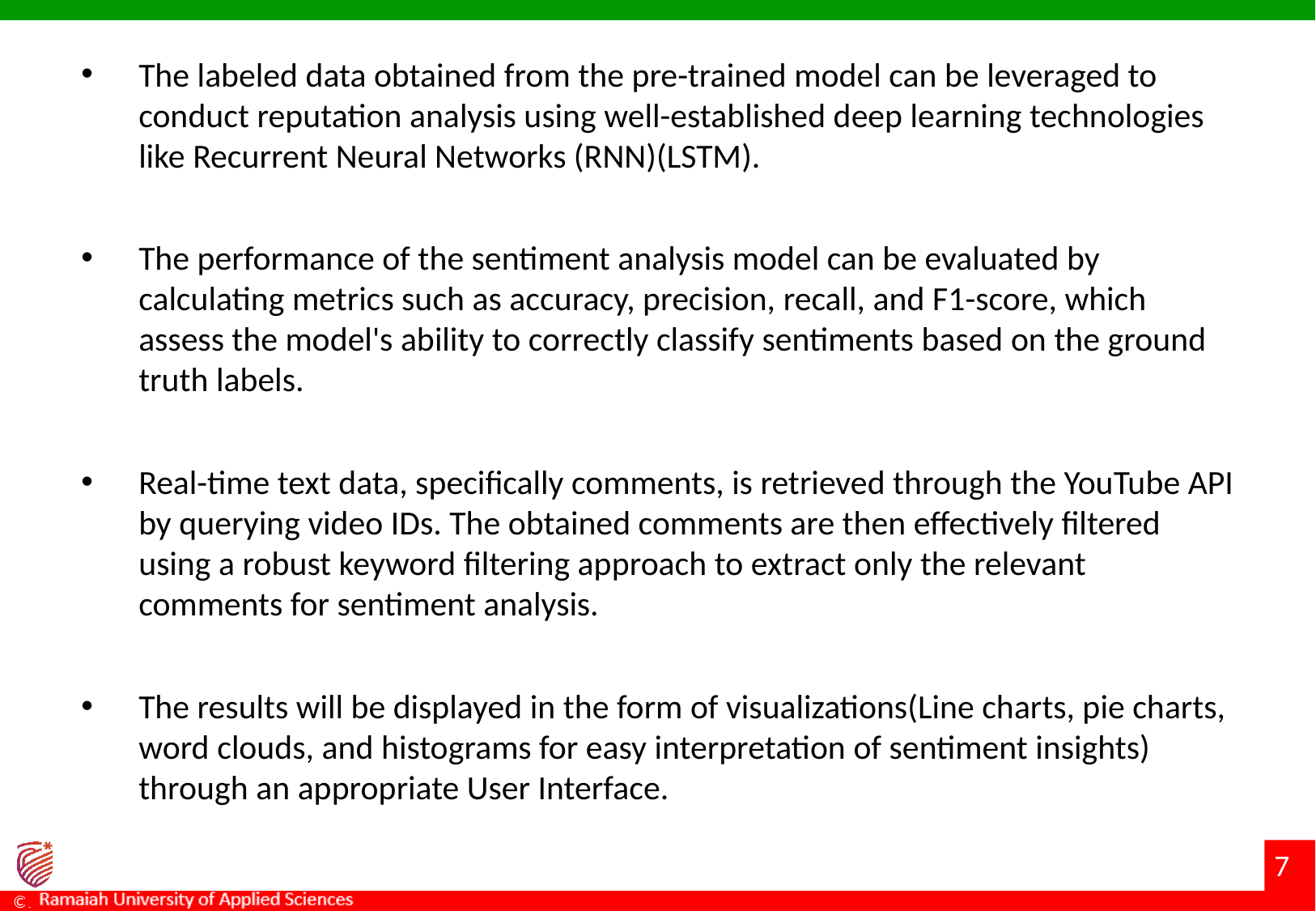

The labeled data obtained from the pre-trained model can be leveraged to conduct reputation analysis using well-established deep learning technologies like Recurrent Neural Networks (RNN)(LSTM).

The performance of the sentiment analysis model can be evaluated by calculating metrics such as accuracy, precision, recall, and F1-score, which assess the model's ability to correctly classify sentiments based on the ground truth labels.

Real-time text data, specifically comments, is retrieved through the YouTube API by querying video IDs. The obtained comments are then effectively filtered using a robust keyword filtering approach to extract only the relevant comments for sentiment analysis.

The results will be displayed in the form of visualizations(Line charts, pie charts, word clouds, and histograms for easy interpretation of sentiment insights) through an appropriate User Interface.